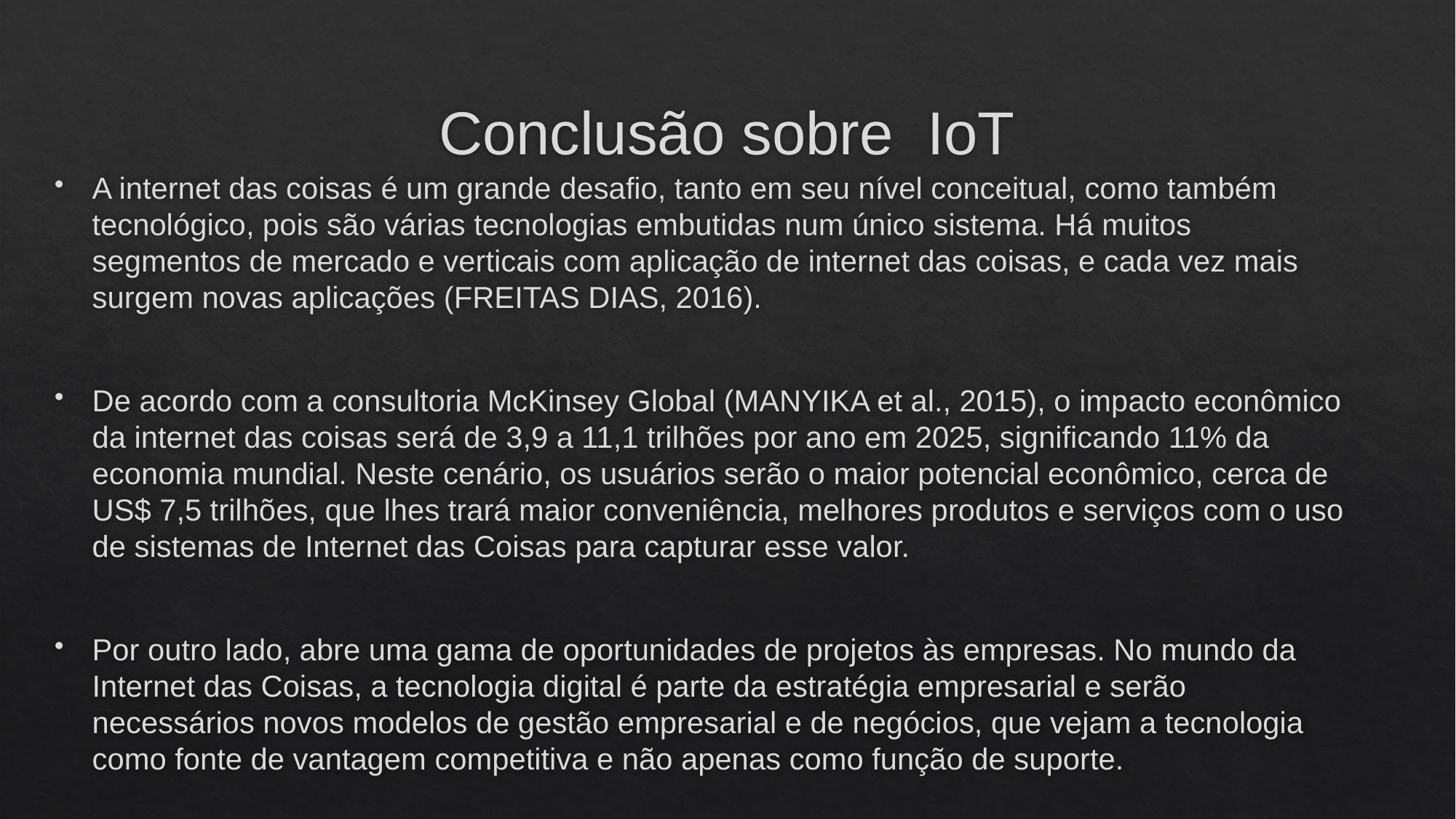

# Conclusão sobre  IoT
A internet das coisas é um grande desafio, tanto em seu nível conceitual, como também tecnológico, pois são várias tecnologias embutidas num único sistema. Há muitos segmentos de mercado e verticais com aplicação de internet das coisas, e cada vez mais surgem novas aplicações (FREITAS DIAS, 2016).

De acordo com a consultoria McKinsey Global (MANYIKA et al., 2015), o impacto econômico da internet das coisas será de 3,9 a 11,1 trilhões por ano em 2025, significando 11% da economia mundial. Neste cenário, os usuários serão o maior potencial econômico, cerca de US$ 7,5 trilhões, que lhes trará maior conveniência, melhores produtos e serviços com o uso de sistemas de Internet das Coisas para capturar esse valor.

Por outro lado, abre uma gama de oportunidades de projetos às empresas. No mundo da Internet das Coisas, a tecnologia digital é parte da estratégia empresarial e serão necessários novos modelos de gestão empresarial e de negócios, que vejam a tecnologia como fonte de vantagem competitiva e não apenas como função de suporte.